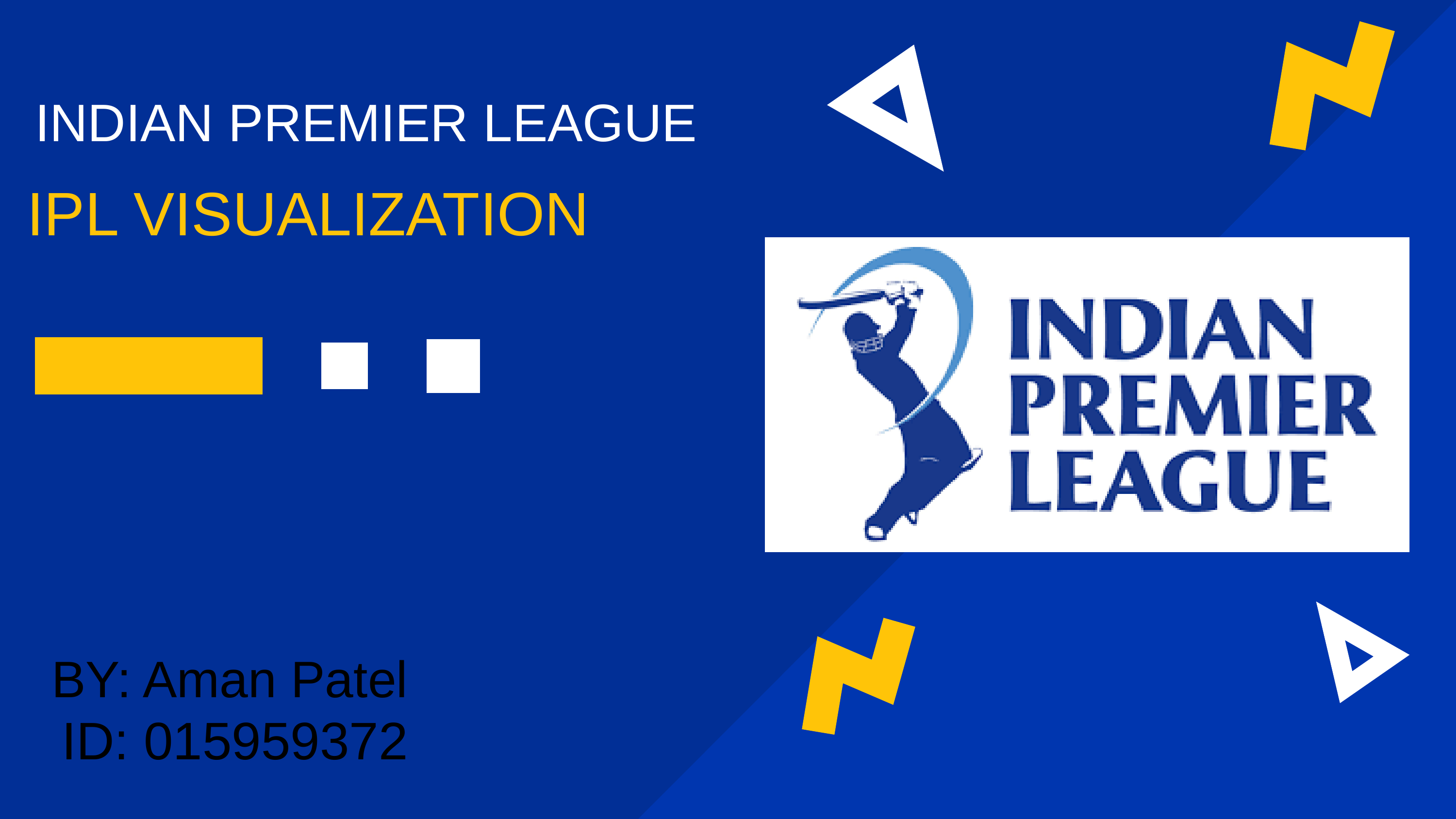

INDIAN PREMIER LEAGUE
IPL VISUALIZATION

BY: Aman Patel
ID: 015959372